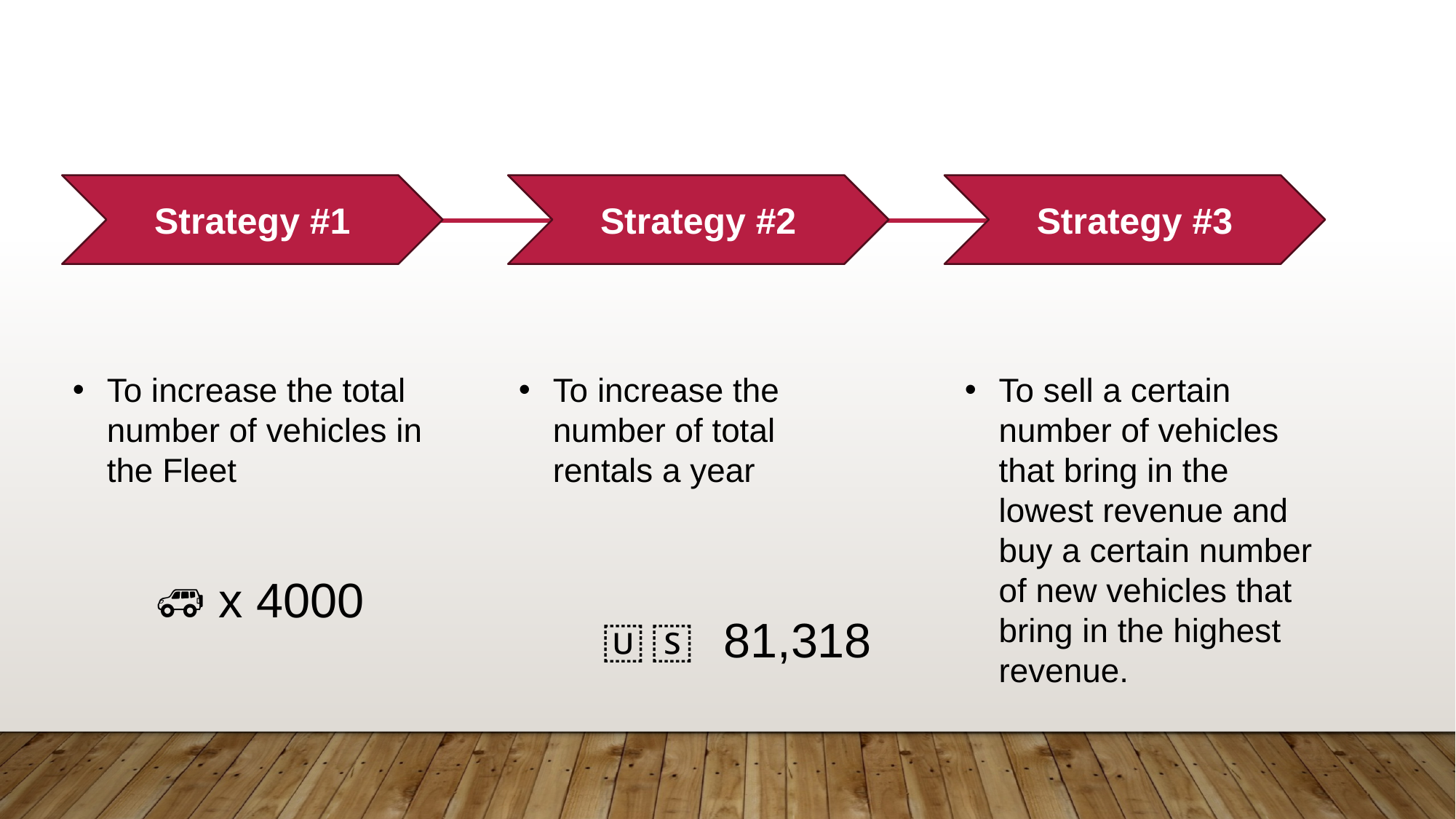

Strategy #1
Strategy #2
Strategy #3
To increase the total number of vehicles in the Fleet

         🚙 x 4000

To increase the number of total rentals a year

      🇺🇸  81,318
To sell a certain number of vehicles that bring in the lowest revenue and buy a certain number of new vehicles that bring in the highest revenue.